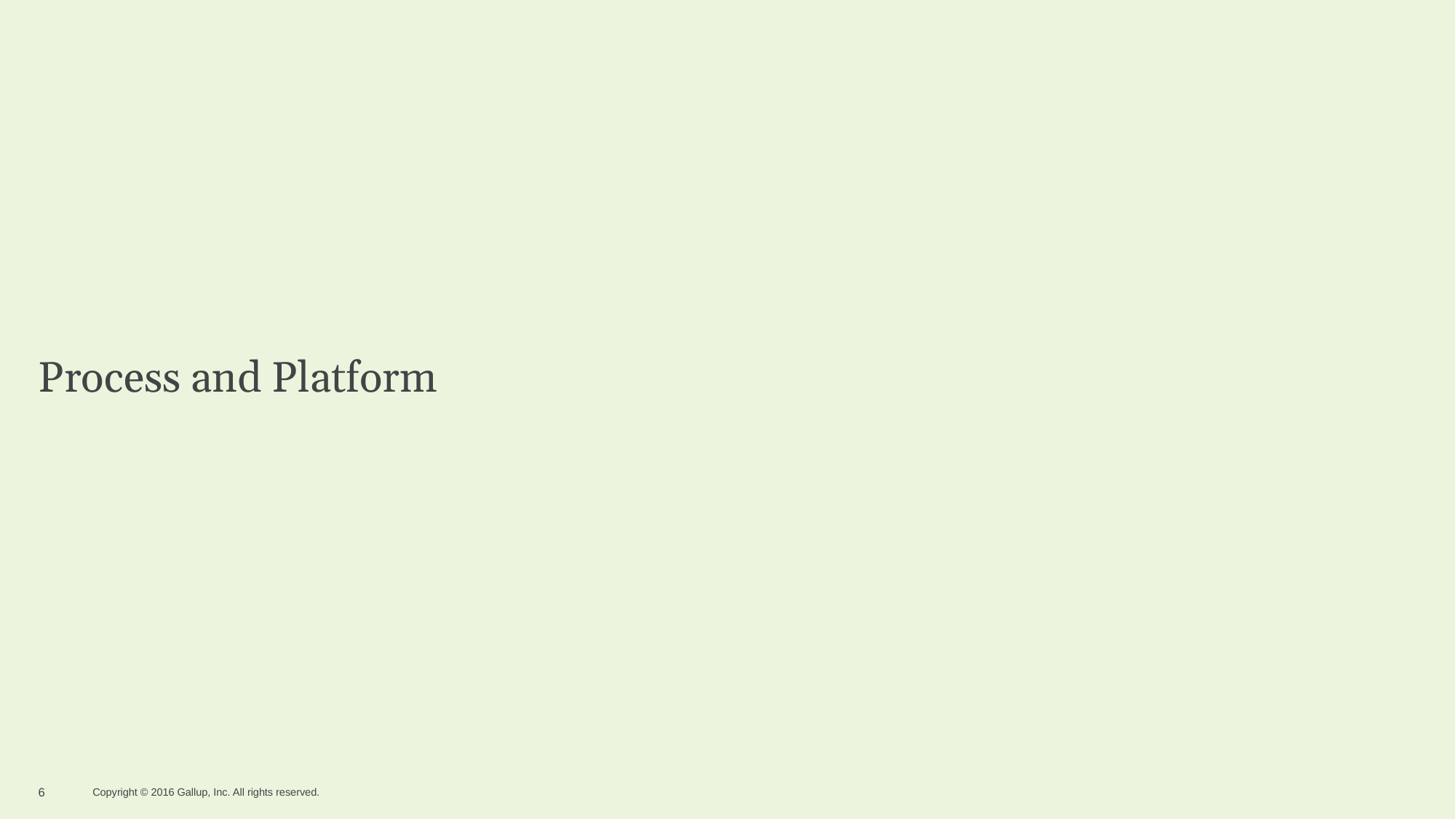

# Process and Platform

6
Copyright © 2016 Gallup, Inc. All rights reserved.